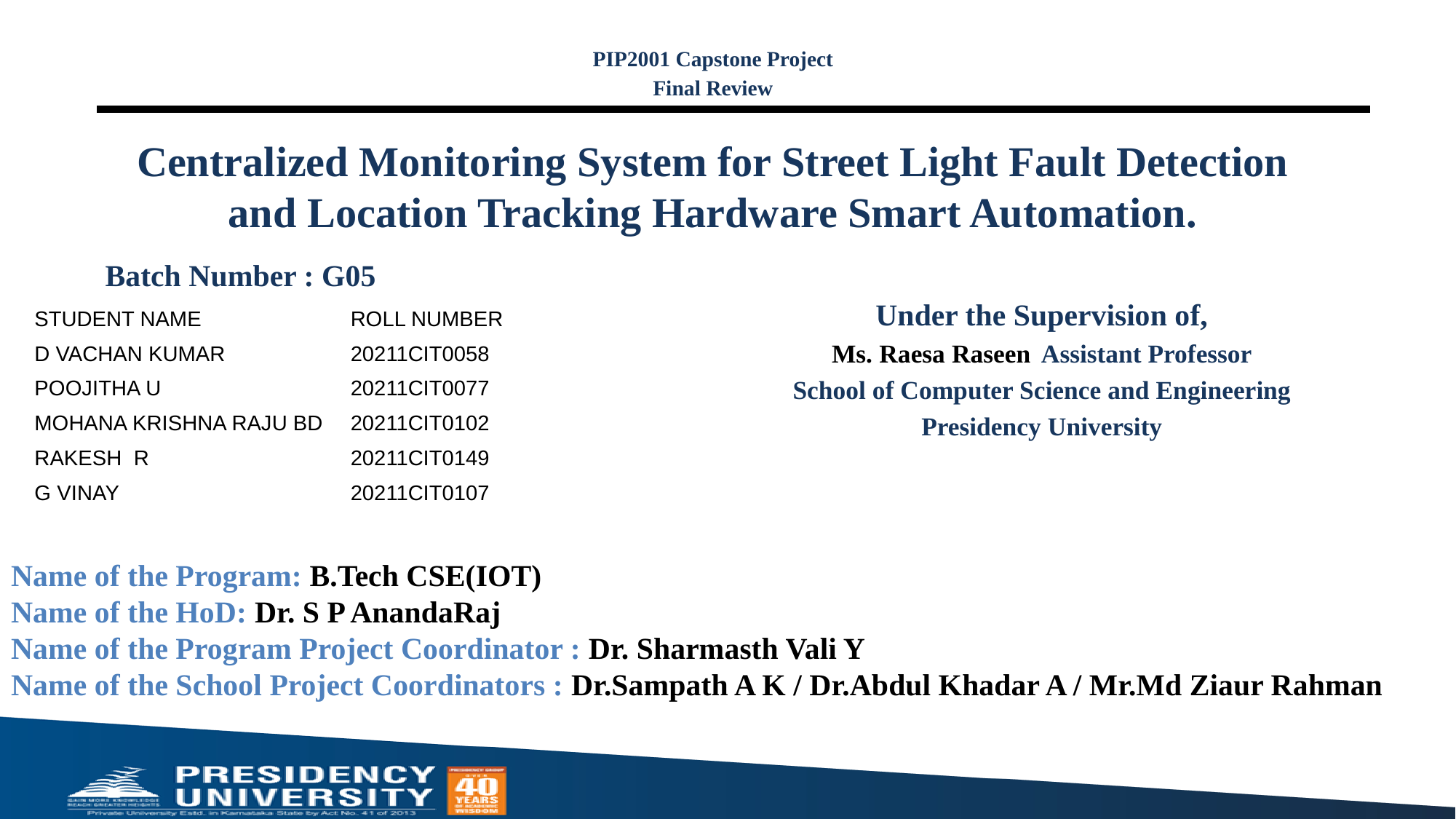

PIP2001 Capstone Project
Final Review
# Centralized Monitoring System for Street Light Fault Detection and Location Tracking Hardware Smart Automation.
Batch Number : G05

Under the Supervision of,
Ms. Raesa Raseen  Assistant Professor
School of Computer Science and Engineering
Presidency University

| STUDENT NAME | ROLL NUMBER |
| --- | --- |
| D VACHAN KUMAR | 20211CIT0058 |
| POOJITHA U | 20211CIT0077 |
| MOHANA KRISHNA RAJU BD | 20211CIT0102 |
| RAKESH R | 20211CIT0149 |
| G VINAY | 20211CIT0107 |
Name of the Program: B.Tech CSE(IOT)
Name of the HoD: Dr. S P AnandaRaj
Name of the Program Project Coordinator : Dr. Sharmasth Vali Y
Name of the School Project Coordinators : Dr.Sampath A K / Dr.Abdul Khadar A / Mr.Md Ziaur Rahman